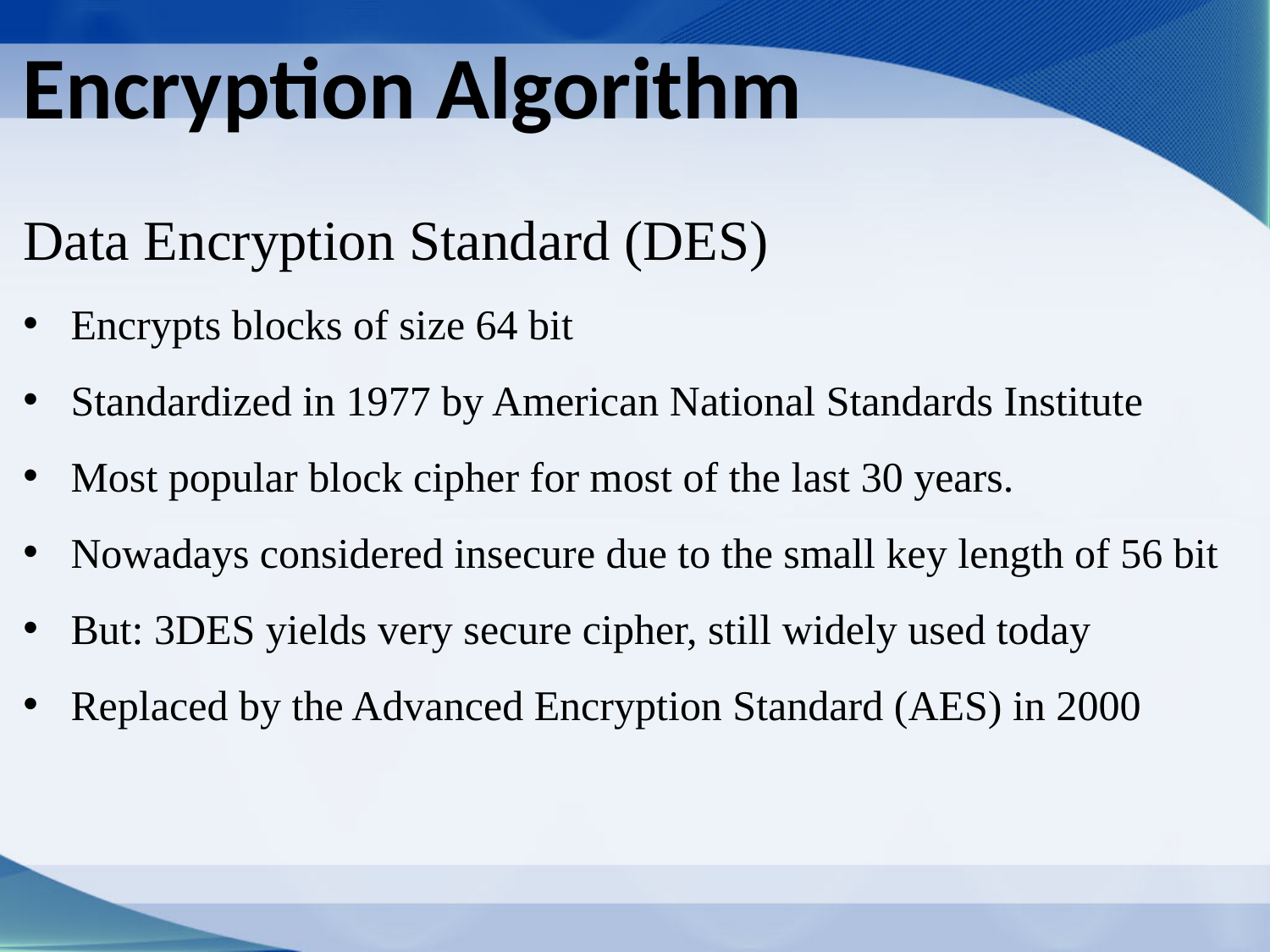

Encryption Algorithm
Data Encryption Standard (DES)
Encrypts blocks of size 64 bit
Standardized in 1977 by American National Standards Institute
Most popular block cipher for most of the last 30 years.
Nowadays considered insecure due to the small key length of 56 bit
But: 3DES yields very secure cipher, still widely used today
Replaced by the Advanced Encryption Standard (AES) in 2000